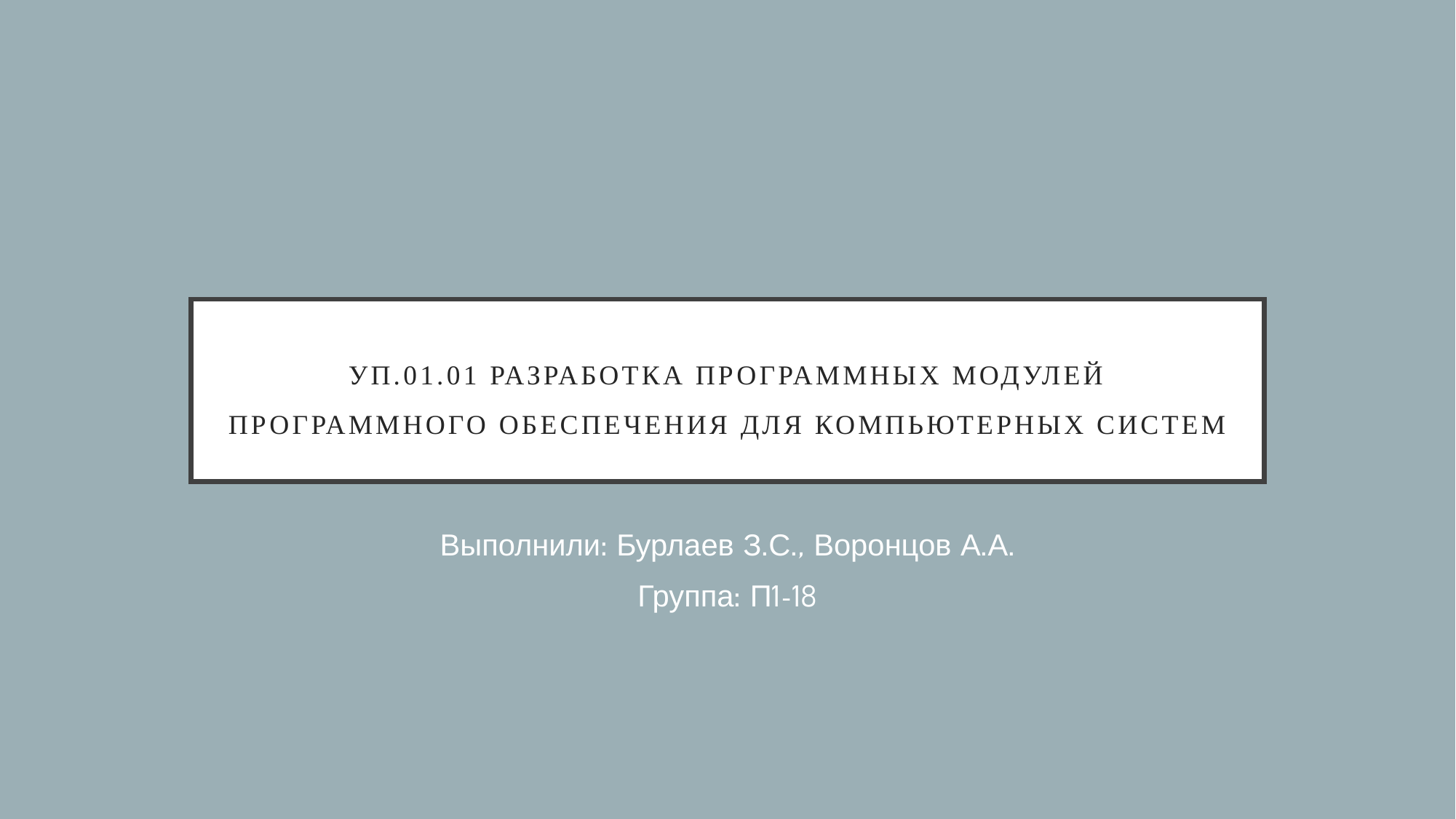

# УП.01.01 Разработка программных модулей программного обеспечения для компьютерных систем
Выполнили: Бурлаев З.С., Воронцов А.А.
Группа: П1-18